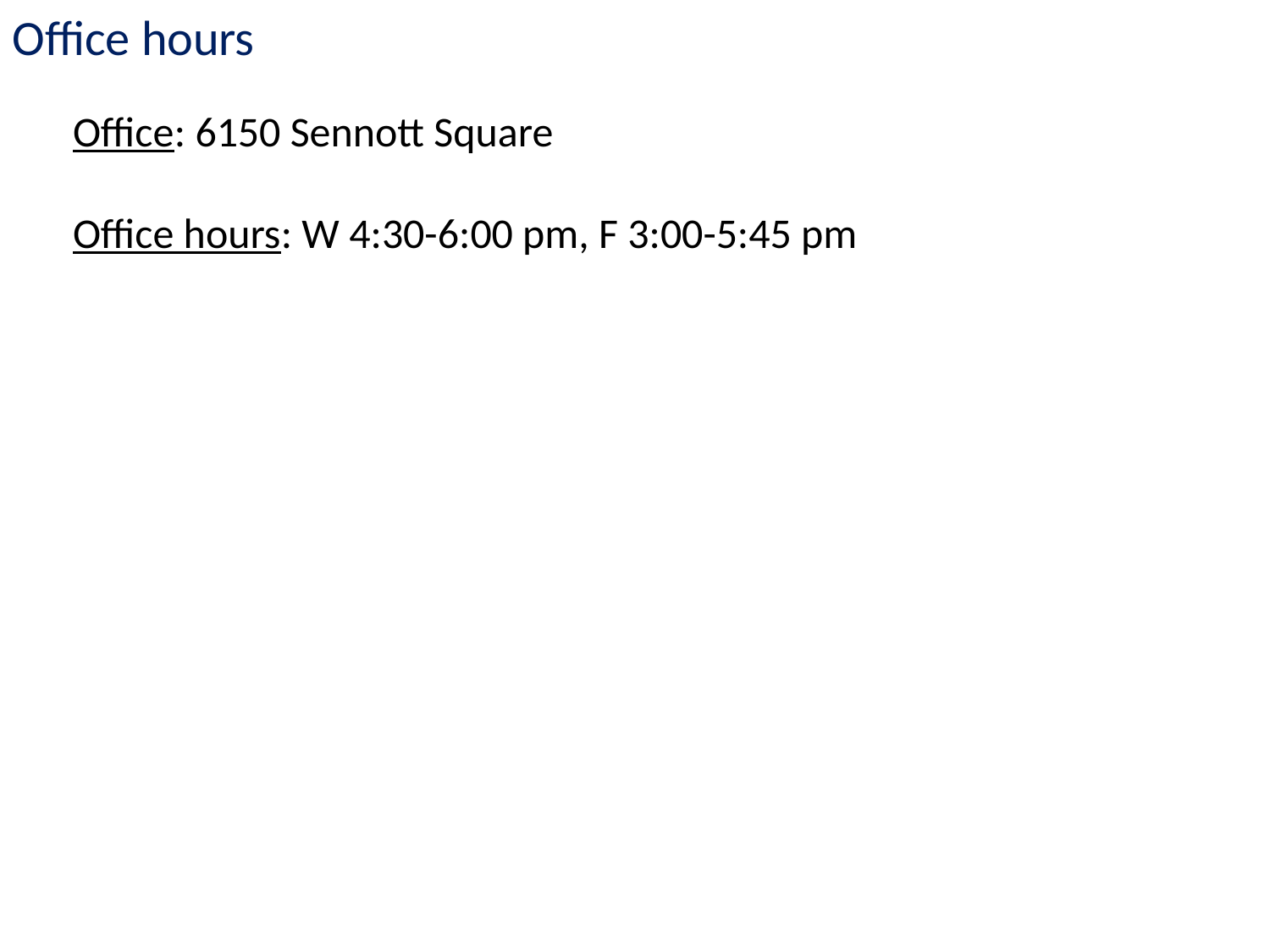

Office hours
Office: 6150 Sennott Square

Office hours: W 4:30-6:00 pm, F 3:00-5:45 pm